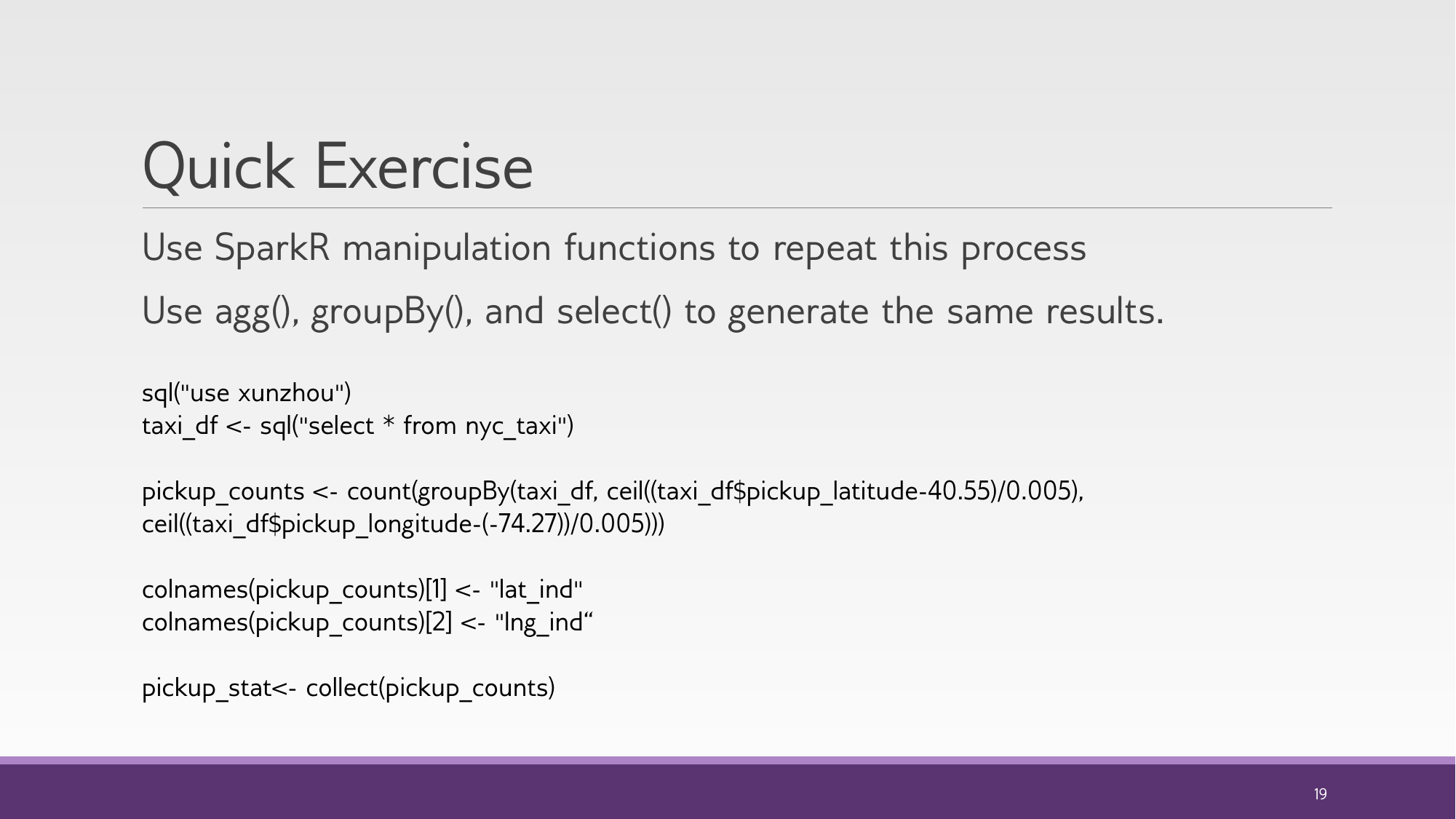

# Quick Exercise
Use SparkR manipulation functions to repeat this process
Use agg(), groupBy(), and select() to generate the same results.
sql("use xunzhou")
taxi_df <- sql("select * from nyc_taxi")

pickup_counts <- count(groupBy(taxi_df, ceil((taxi_df$pickup_latitude-40.55)/0.005), ceil((taxi_df$pickup_longitude-(-74.27))/0.005)))

colnames(pickup_counts)[1] <- "lat_ind"
colnames(pickup_counts)[2] <- "lng_ind“

pickup_stat<- collect(pickup_counts)
19